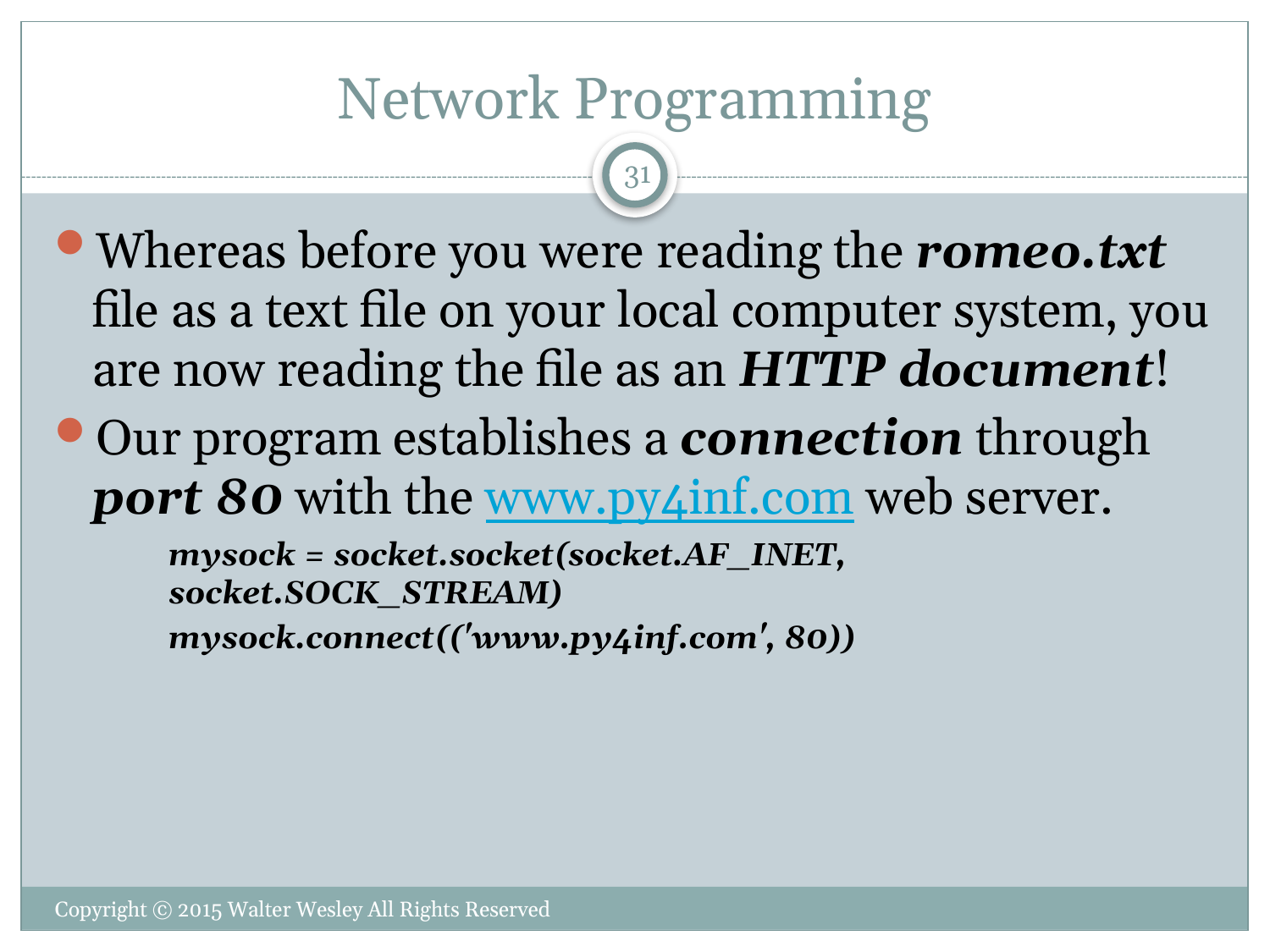

# Network Programming
31
Whereas before you were reading the romeo.txt file as a text file on your local computer system, you are now reading the file as an HTTP document!
Our program establishes a connection through port 80 with the www.py4inf.com web server.
mysock = socket.socket(socket.AF_INET, socket.SOCK_STREAM)
mysock.connect(('www.py4inf.com', 80))

Copyright © 2015 Walter Wesley All Rights Reserved